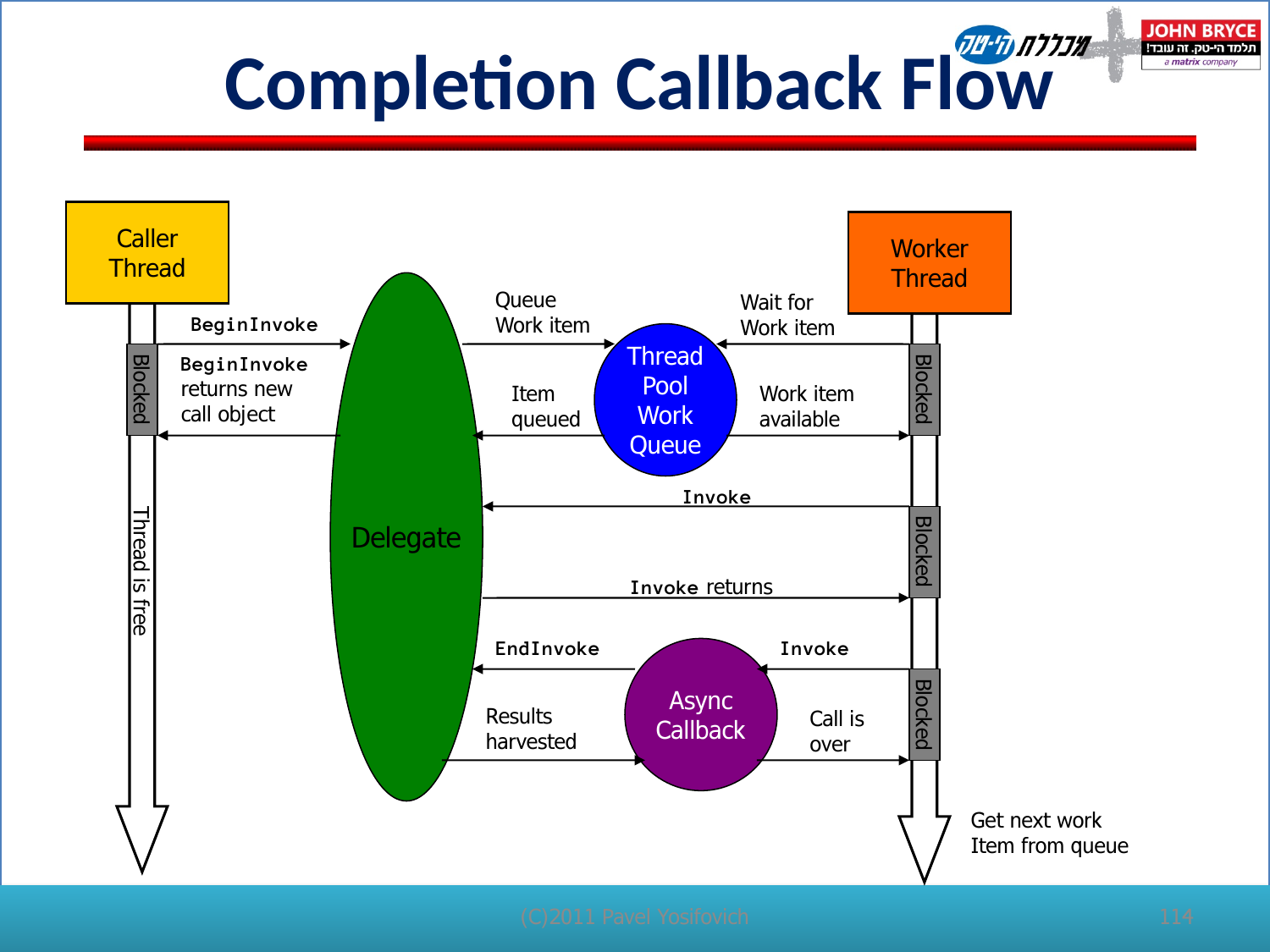

# Completion Callback Flow
Caller
Thread
Worker
Thread
Delegate
Queue
Work item
Wait for
Work item
Thread is free
BeginInvoke

Thread
Pool
Work
Queue
Blocked

BeginInvoke
returns new
call object

Blocked
Item
queued
Work item
available

Invoke

Blocked
Invoke returns

EndInvoke
Invoke
Async
Callback

Blocked
Results
harvested
Call is
over

Get next work
Item from queue
(C)2011 Pavel Yosifovich
114